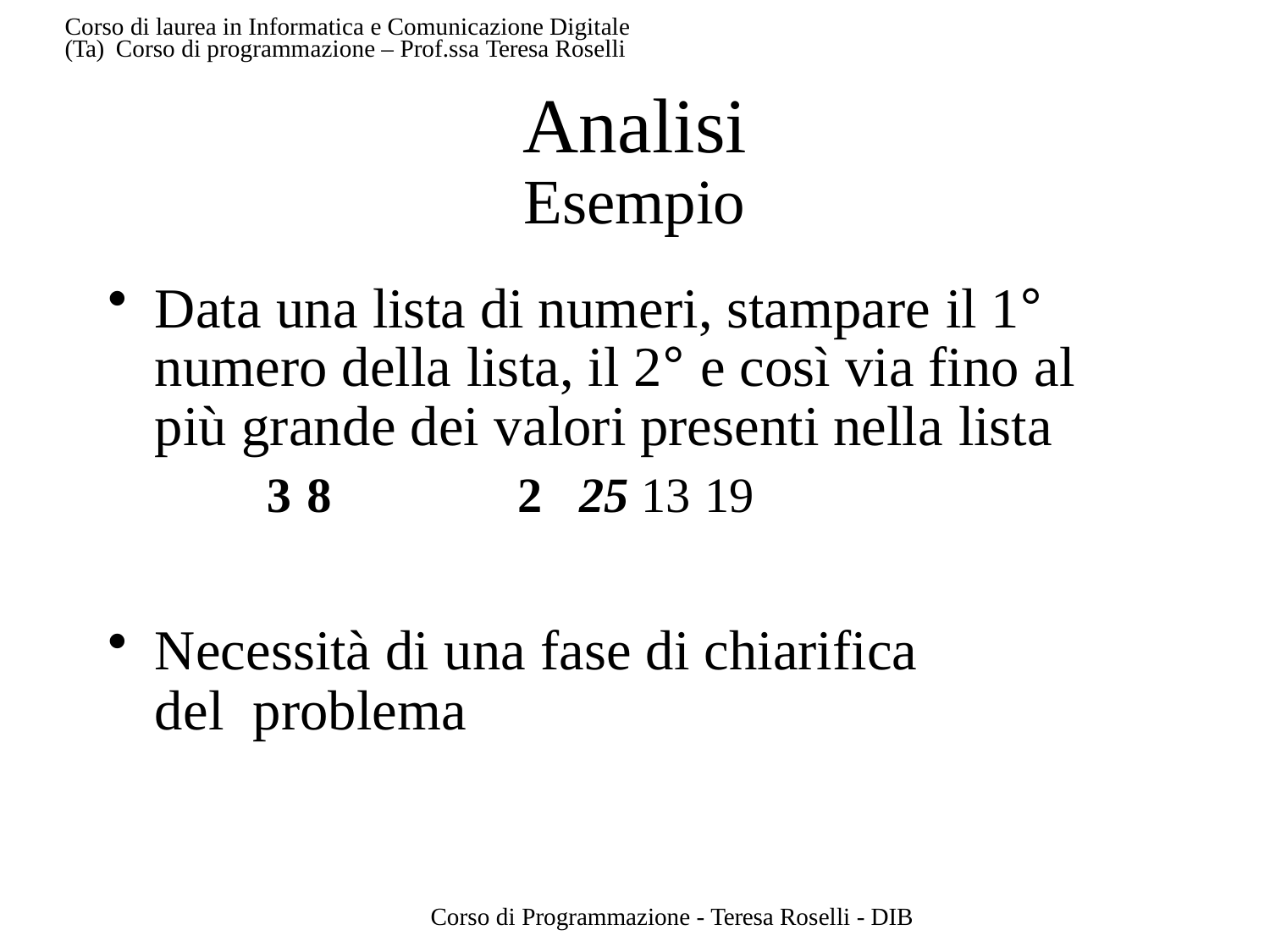

Corso di laurea in Informatica e Comunicazione Digitale (Ta)  Corso di programmazione – Prof.ssa Teresa Roselli
# Analisi
Esempio
Data una lista di numeri, stampare il 1°  numero della lista, il 2° e così via fino al  più grande dei valori presenti nella lista
3 8	2	25 13 19

Necessità di una fase di chiarifica del  problema
Corso di Programmazione - Teresa Roselli - DIB